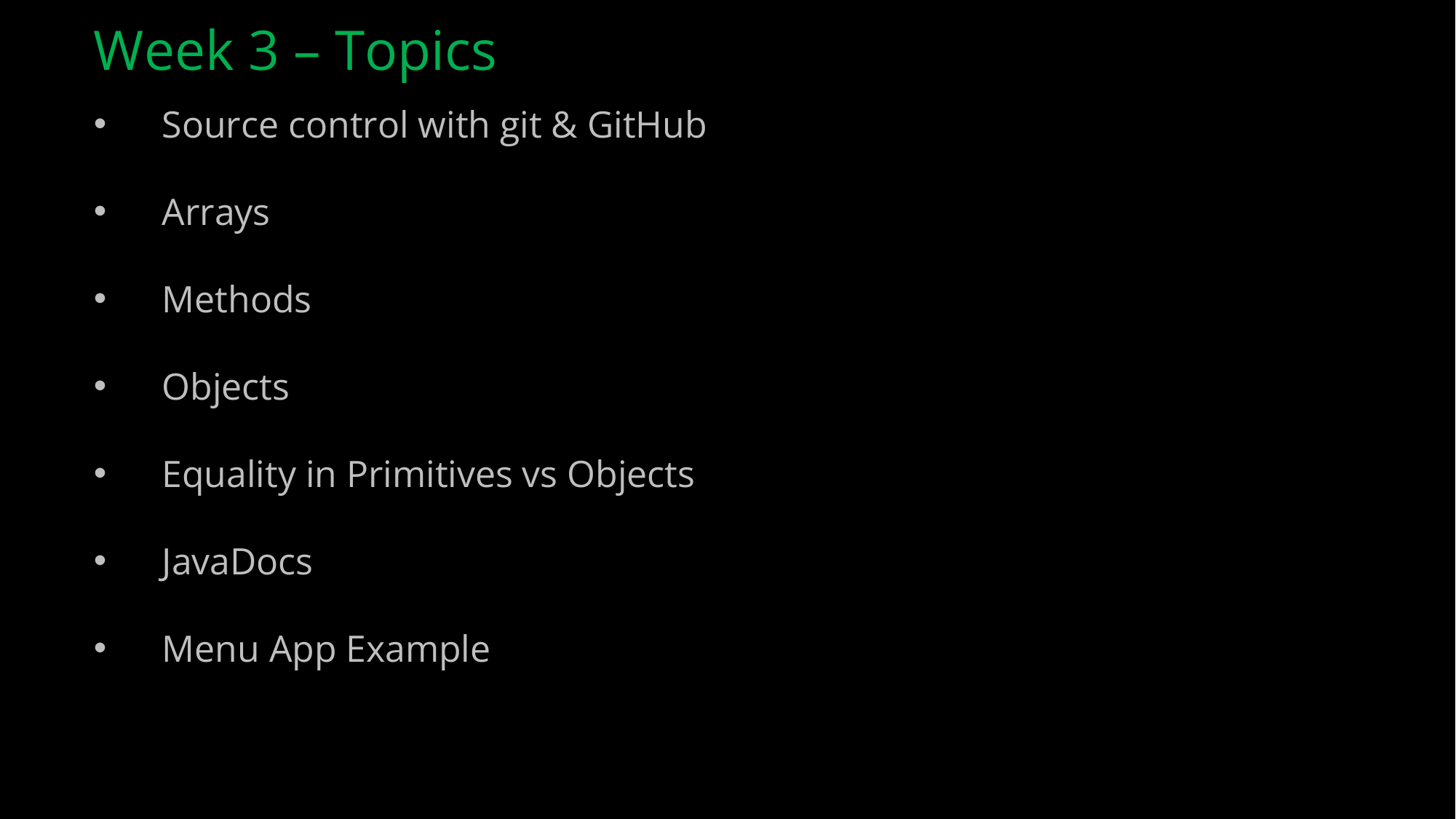

Week 3 – Topics

Source control with git & GitHub

Arrays

Methods

Objects

Equality in Primitives vs Objects

JavaDocs

Menu App Example